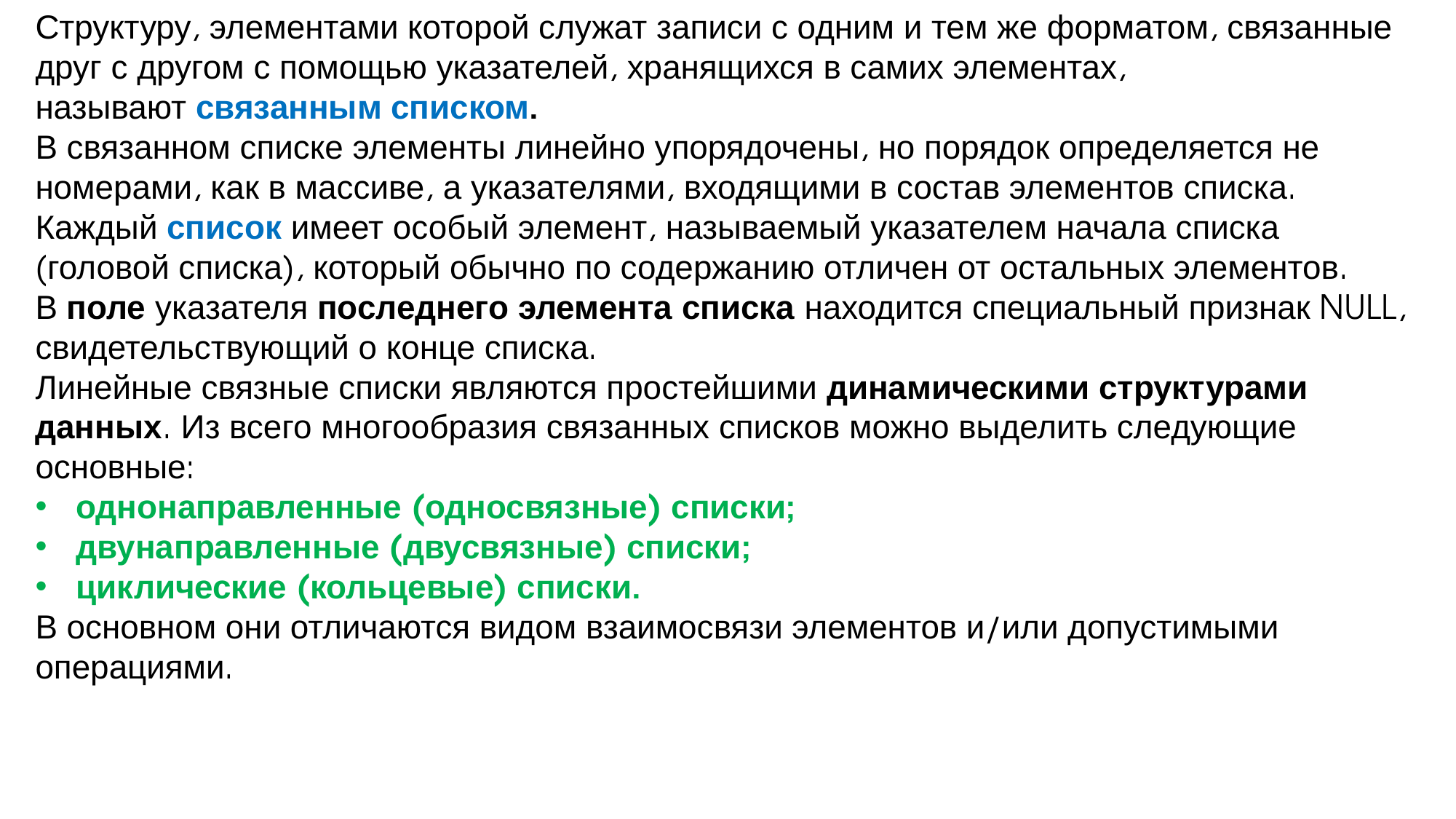

Структуру, элементами которой служат записи с одним и тем же форматом, связанные друг с другом с помощью указателей, хранящихся в самих элементах, называют связанным списком.
В связанном списке элементы линейно упорядочены, но порядок определяется не номерами, как в массиве, а указателями, входящими в состав элементов списка. Каждый список имеет особый элемент, называемый указателем начала списка (головой списка), который обычно по содержанию отличен от остальных элементов. В поле указателя последнего элемента списка находится специальный признак NULL, свидетельствующий о конце списка.
Линейные связные списки являются простейшими динамическими структурами данных. Из всего многообразия связанных списков можно выделить следующие основные:
однонаправленные (односвязные) списки;
двунаправленные (двусвязные) списки;
циклические (кольцевые) списки.
В основном они отличаются видом взаимосвязи элементов и/или допустимыми операциями.